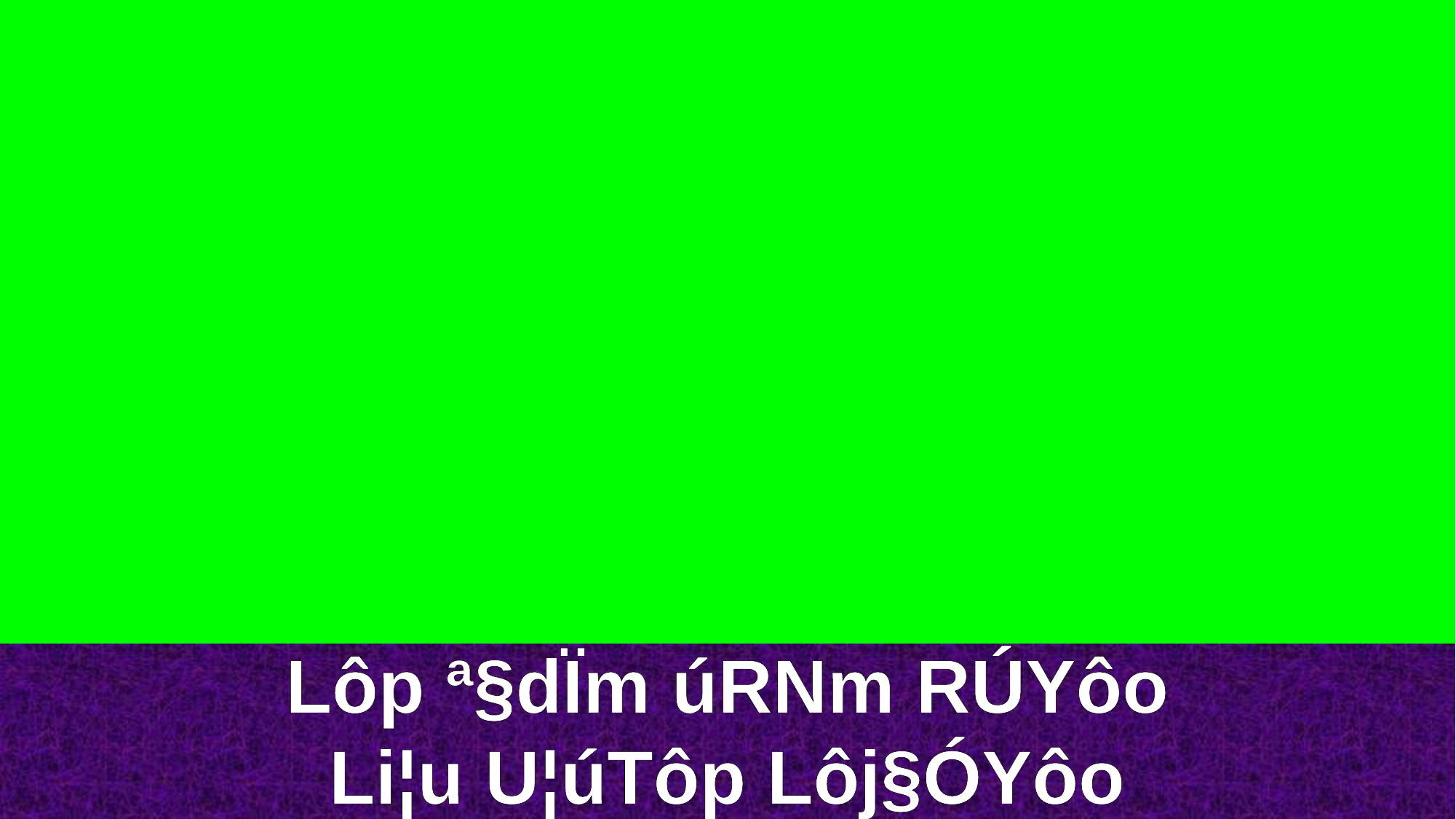

Lôp ª§dÏm úRNm RÚYôo
Li¦u U¦úTôp Lôj§ÓYôo